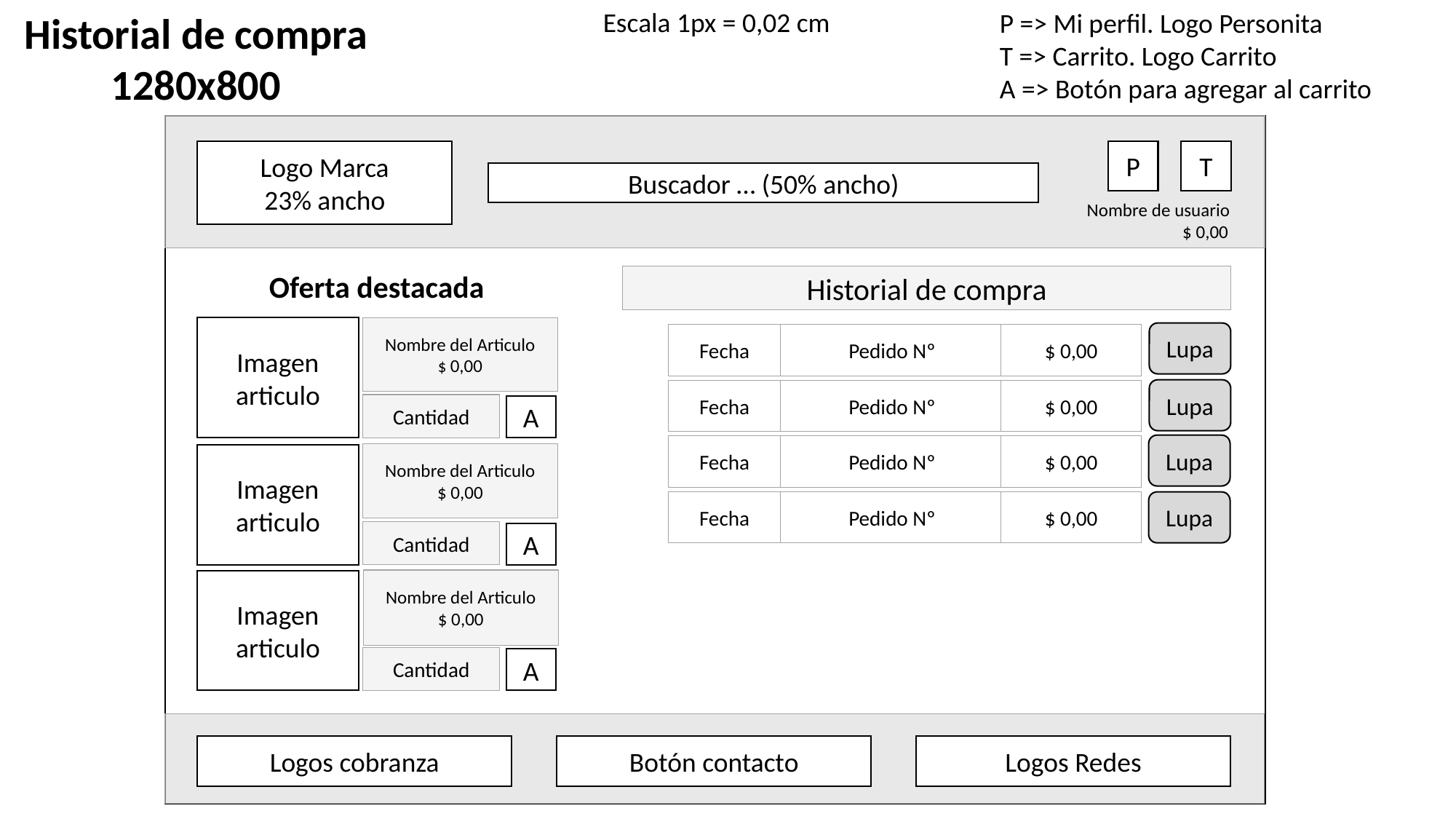

Escala 1px = 0,02 cm
P => Mi perfil. Logo Personita
T => Carrito. Logo Carrito
A => Botón para agregar al carrito
Historial de compra
1280x800

P
T
Logo Marca
23% ancho
Buscador … (50% ancho)
Nombre de usuario
$ 0,00
Oferta destacada
Historial de compra
Imagen articulo
Nombre del Articulo
$ 0,00
Lupa
Fecha
$ 0,00
Pedido Nº
Lupa
Fecha
$ 0,00
Pedido Nº
Cantidad
A
Lupa
Fecha
$ 0,00
Pedido Nº
Nombre del Articulo
$ 0,00
Imagen articulo
Fecha
$ 0,00
Pedido Nº
Lupa
Cantidad
A
Nombre del Articulo
$ 0,00
Imagen articulo
Cantidad
A

Botón contacto
Logos cobranza
Logos Redes